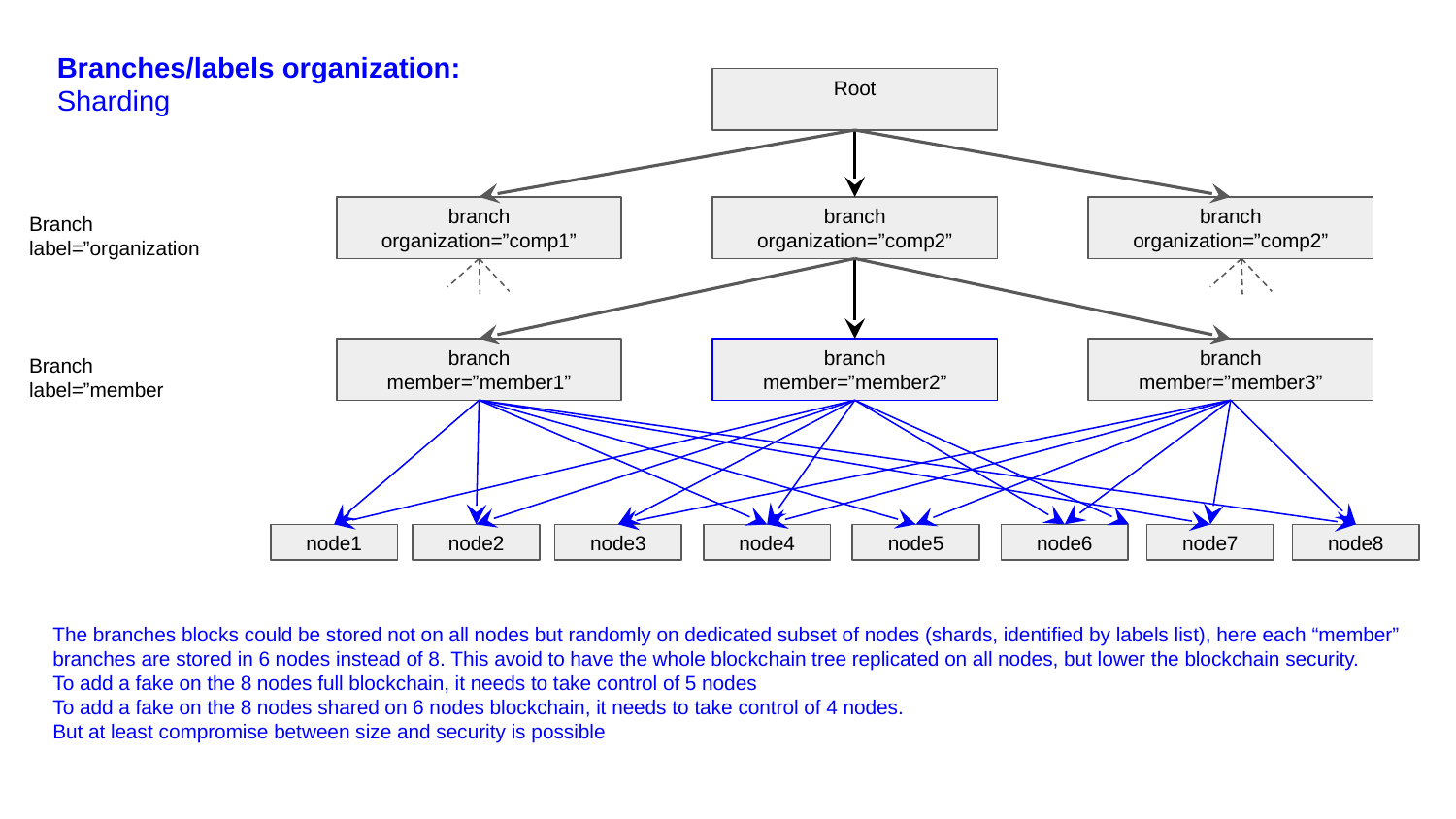

Branches/labels organization:
Sharding
Root

branch
organization=”comp1”
branch
organization=”comp2”
branch
organization=”comp2”
Branch label=”organization
branch
member=”member1”
branch
member=”member2”
branch
member=”member3”
Branch label=”member
node1
node2
node3
node4
node5
node6
node7
node8
The branches blocks could be stored not on all nodes but randomly on dedicated subset of nodes (shards, identified by labels list), here each “member” branches are stored in 6 nodes instead of 8. This avoid to have the whole blockchain tree replicated on all nodes, but lower the blockchain security.
To add a fake on the 8 nodes full blockchain, it needs to take control of 5 nodes
To add a fake on the 8 nodes shared on 6 nodes blockchain, it needs to take control of 4 nodes.
But at least compromise between size and security is possible